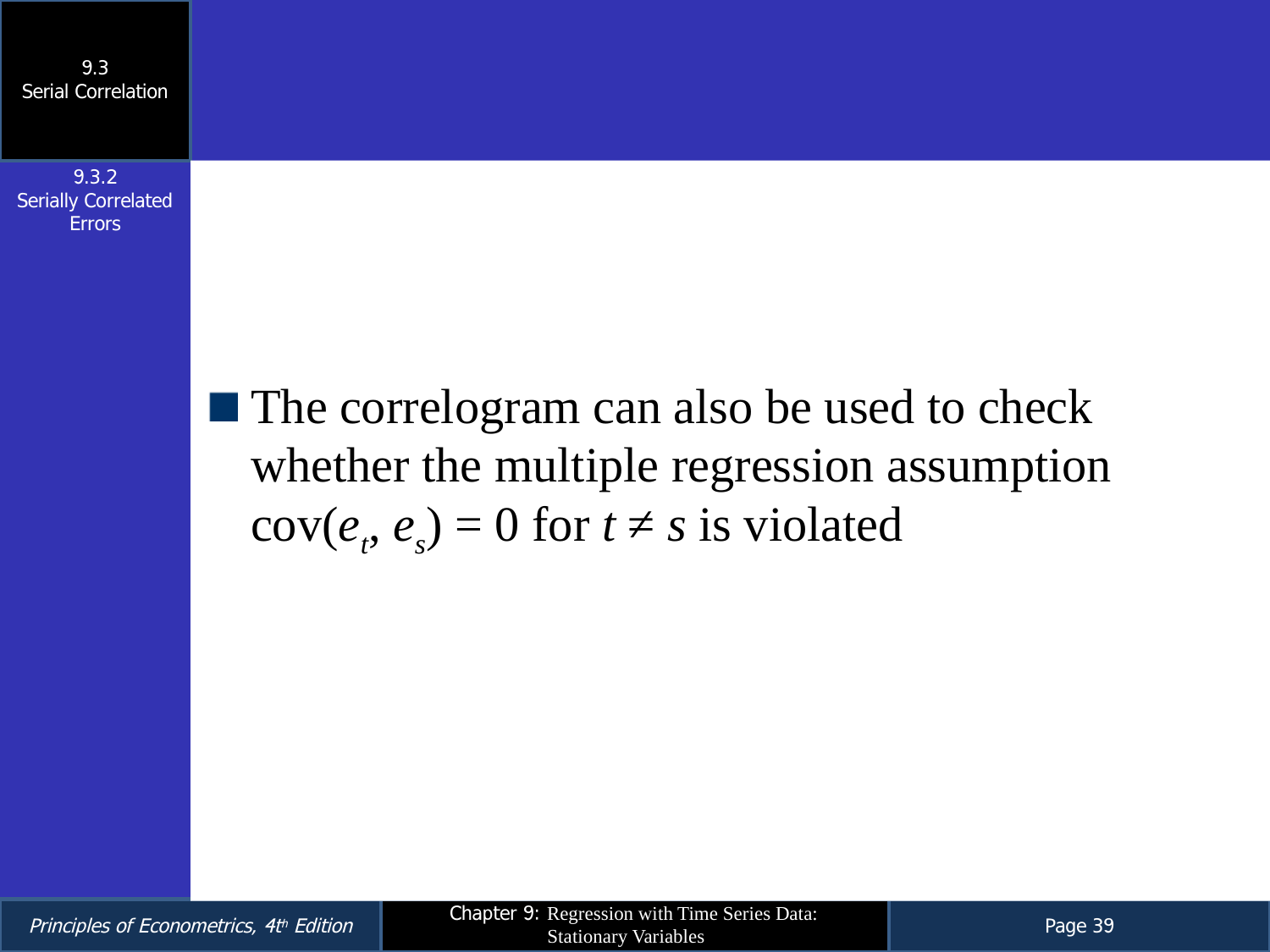

9.3
Serial Correlation
9.3.2
Serially Correlated Errors

The correlogram can also be used to check whether the multiple regression assumption    cov(et, es) = 0 for t ≠ s is violated